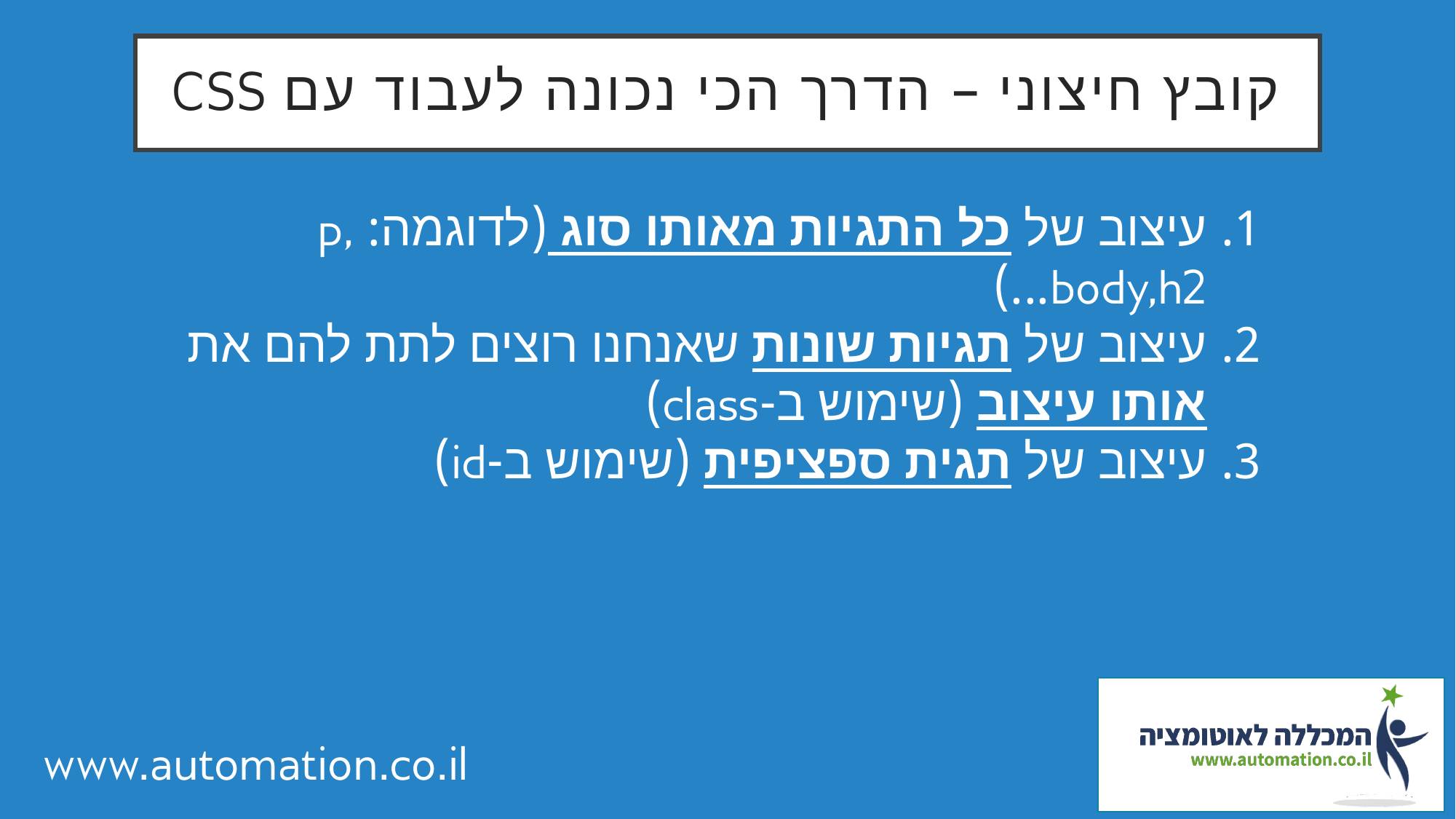

# קובץ חיצוני – הדרך הכי נכונה לעבוד עם CSS
עיצוב של כל התגיות מאותו סוג (לדוגמה: p, body,h2...)
עיצוב של תגיות שונות שאנחנו רוצים לתת להם את
אותו עיצוב (שימוש ב-class)
עיצוב של תגית ספציפית (שימוש ב-id)

www.automation.co.il